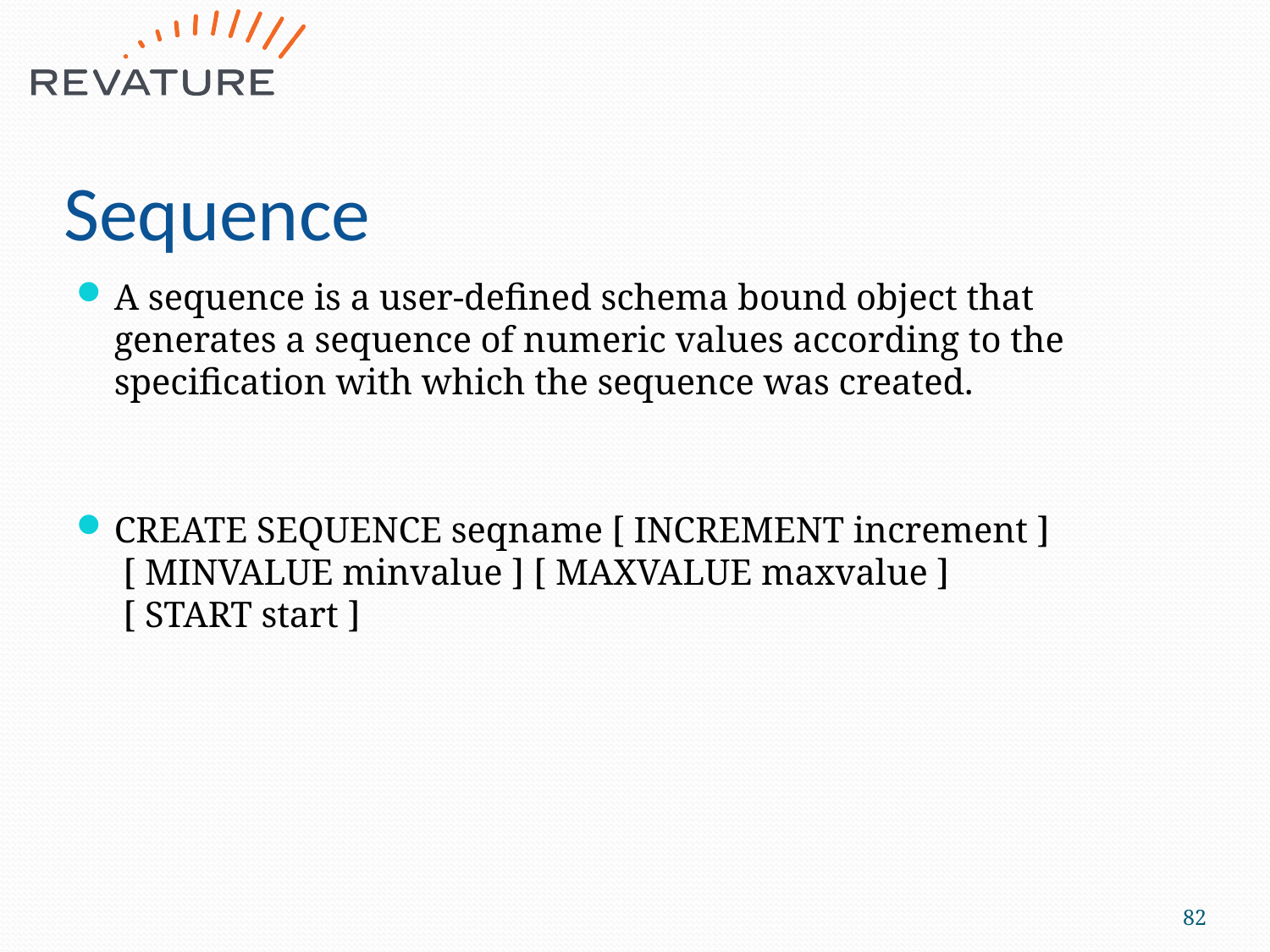

# Sequence
A sequence is a user-defined schema bound object that generates a sequence of numeric values according to the specification with which the sequence was created.

CREATE SEQUENCE seqname [ INCREMENT increment ]
 [ MINVALUE minvalue ] [ MAXVALUE maxvalue ]
 [ START start ]

82